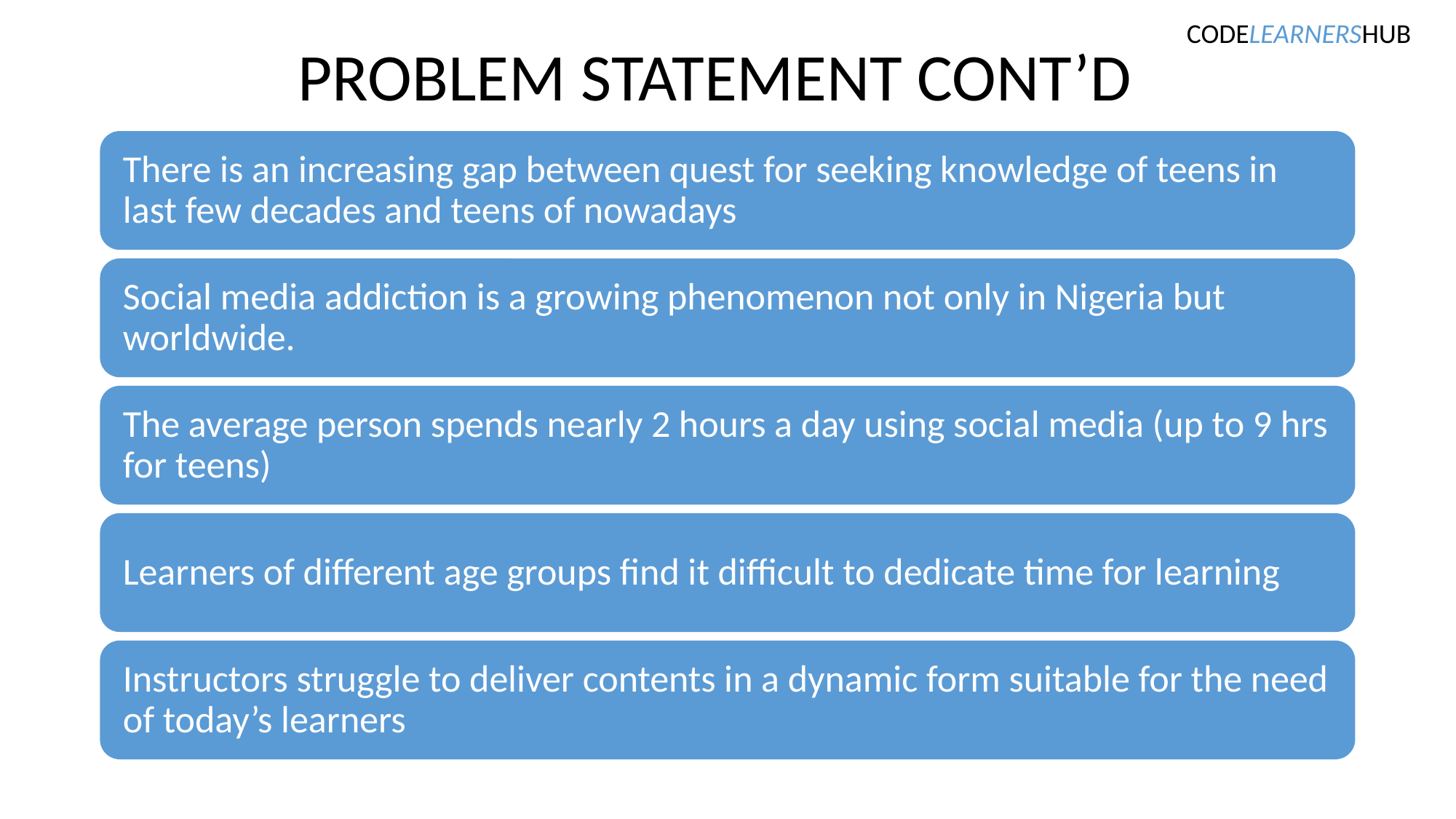

# PROBLEM STATEMENT CONT’D
CODELEARNERSHUB
There is an increasing gap between quest for seeking knowledge of teens in last few decades and teens of nowadays
Social media addiction is a growing phenomenon not only in Nigeria but worldwide.
The average person spends nearly 2 hours a day using social media (up to 9 hrs for teens)
Learners of different age groups find it difficult to dedicate time for learning
Instructors struggle to deliver contents in a dynamic form suitable for the need of today’s learners